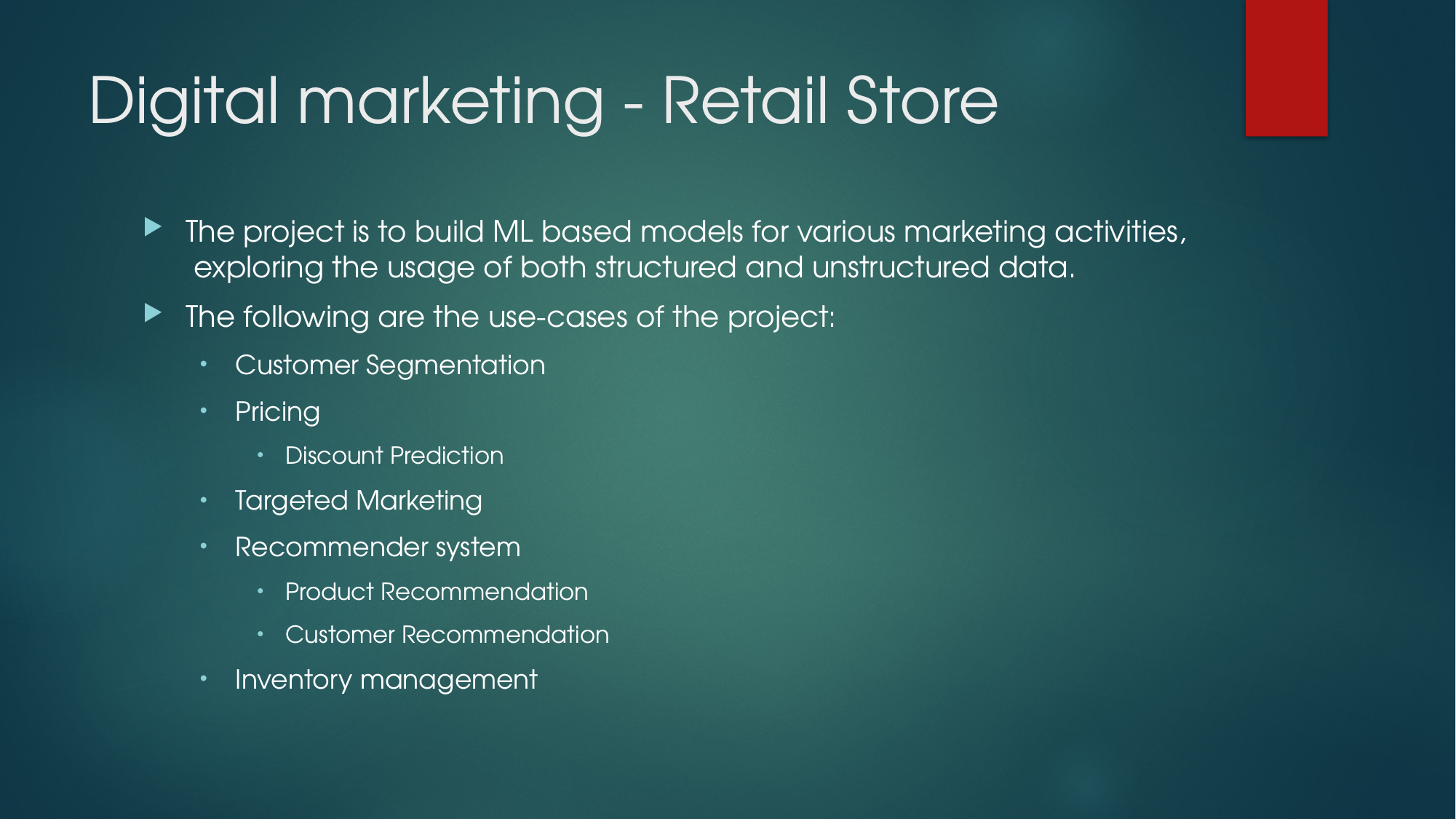

# Digital marketing - Retail Store
The project is to build ML based models for various marketing activities,  exploring the usage of both structured and unstructured data.
The following are the use-cases of the project:
Customer Segmentation
Pricing
Discount Prediction
Targeted Marketing
Recommender system
Product Recommendation
Customer Recommendation
Inventory management